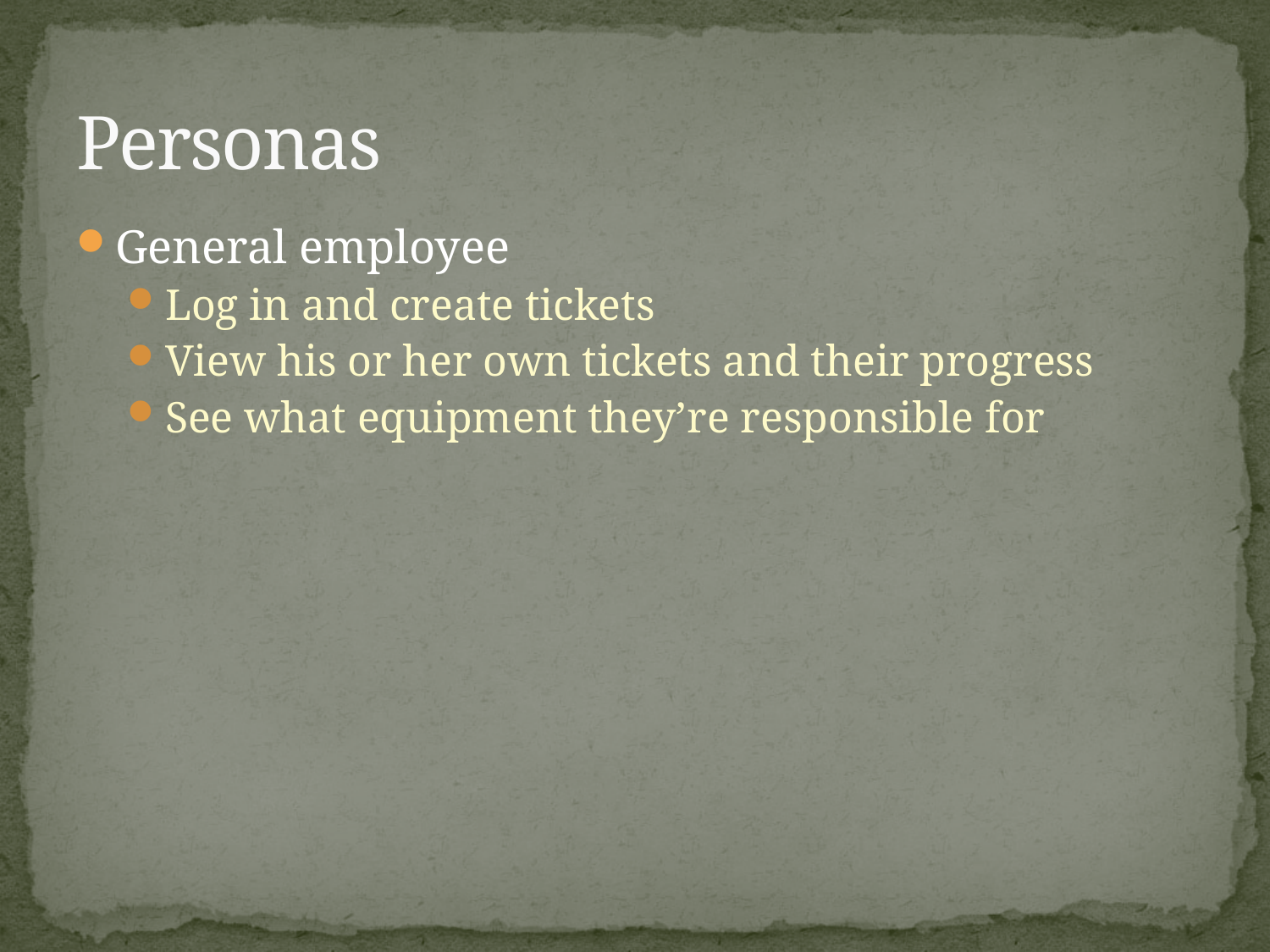

# Personas
General employee
Log in and create tickets
View his or her own tickets and their progress
See what equipment they’re responsible for